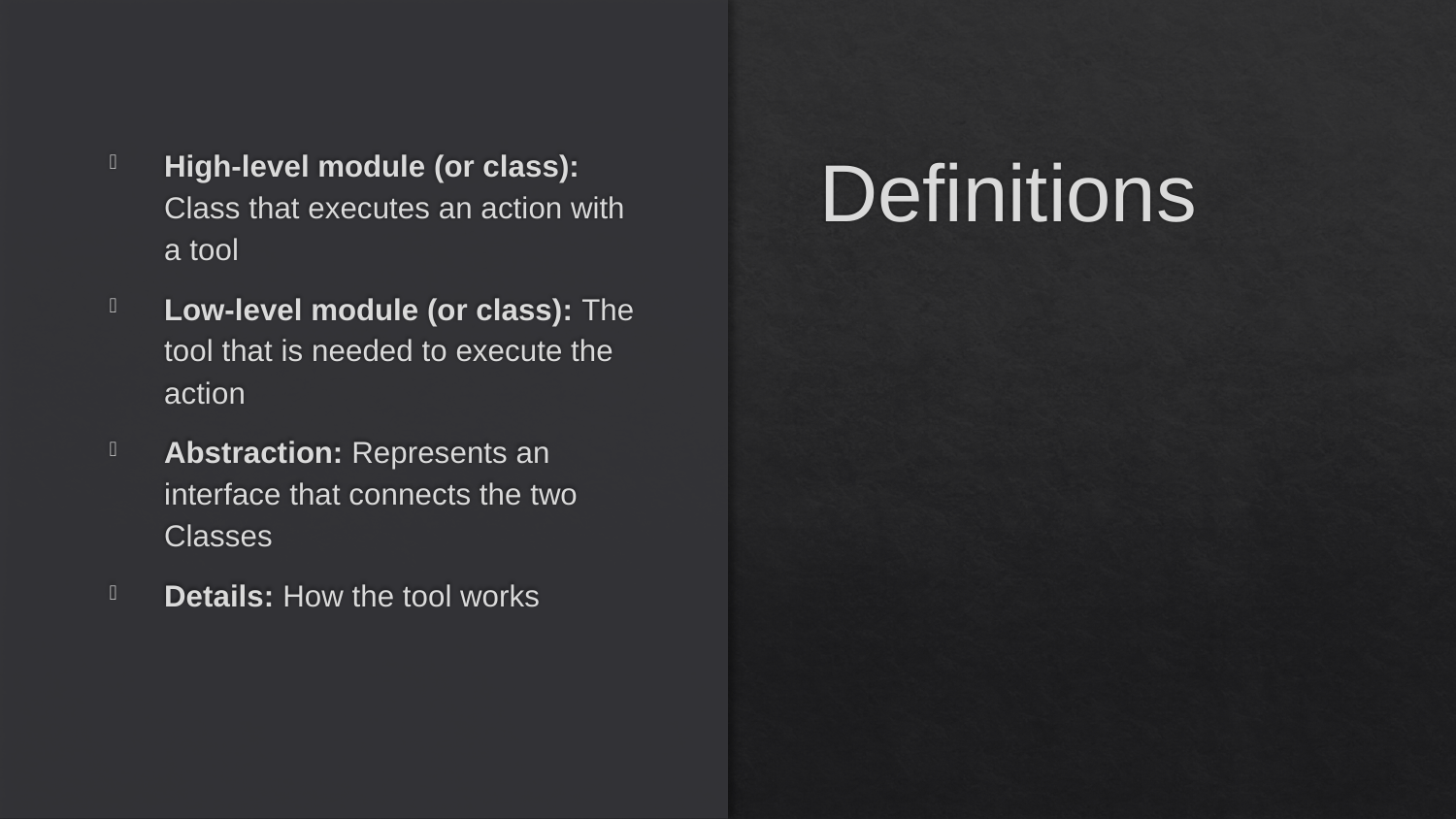

High-level module (or class): Class that executes an action with a tool
Low-level module (or class): The tool that is needed to execute the action
Abstraction: Represents an interface that connects the two Classes
Details: How the tool works
# Definitions